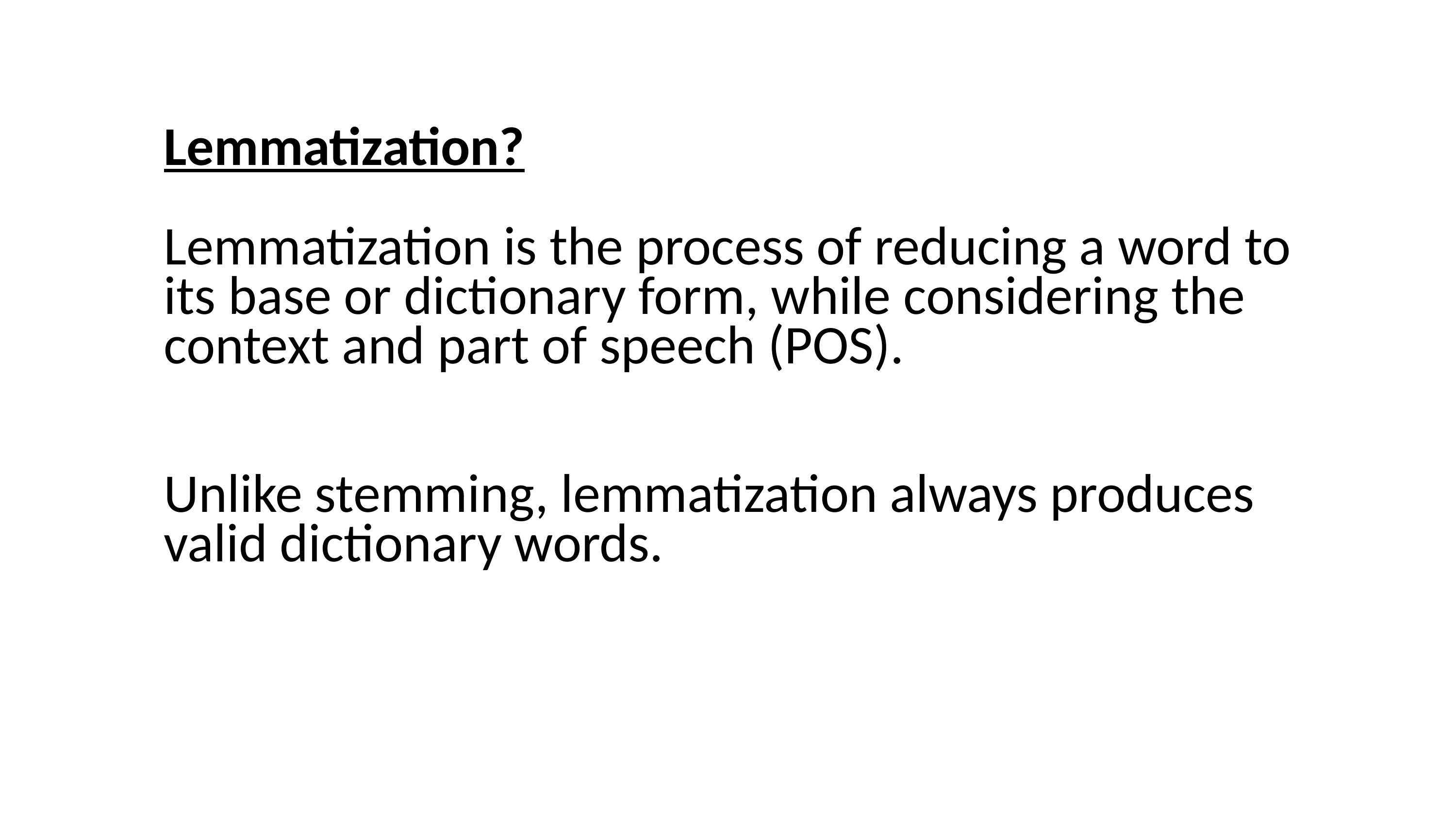

Lemmatization?

Lemmatization is the process of reducing a word to its base or dictionary form, while considering the context and part of speech (POS).

Unlike stemming, lemmatization always produces valid dictionary words.

7.       Dicussion,Conclusion and Refrences